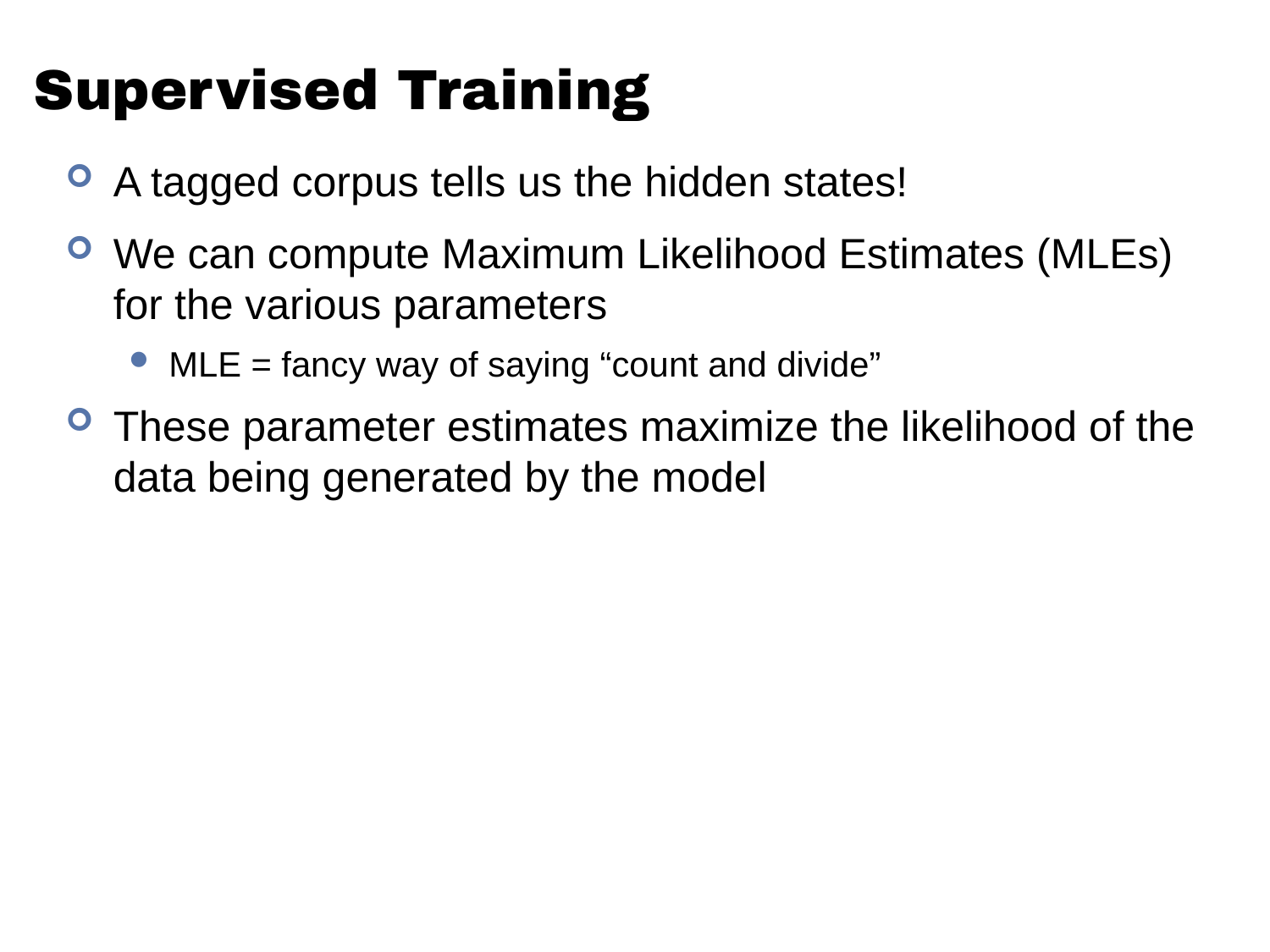

# Supervised Training
A tagged corpus tells us the hidden states!
We can compute Maximum Likelihood Estimates (MLEs) for the various parameters
MLE = fancy way of saying “count and divide”
These parameter estimates maximize the likelihood of the data being generated by the model